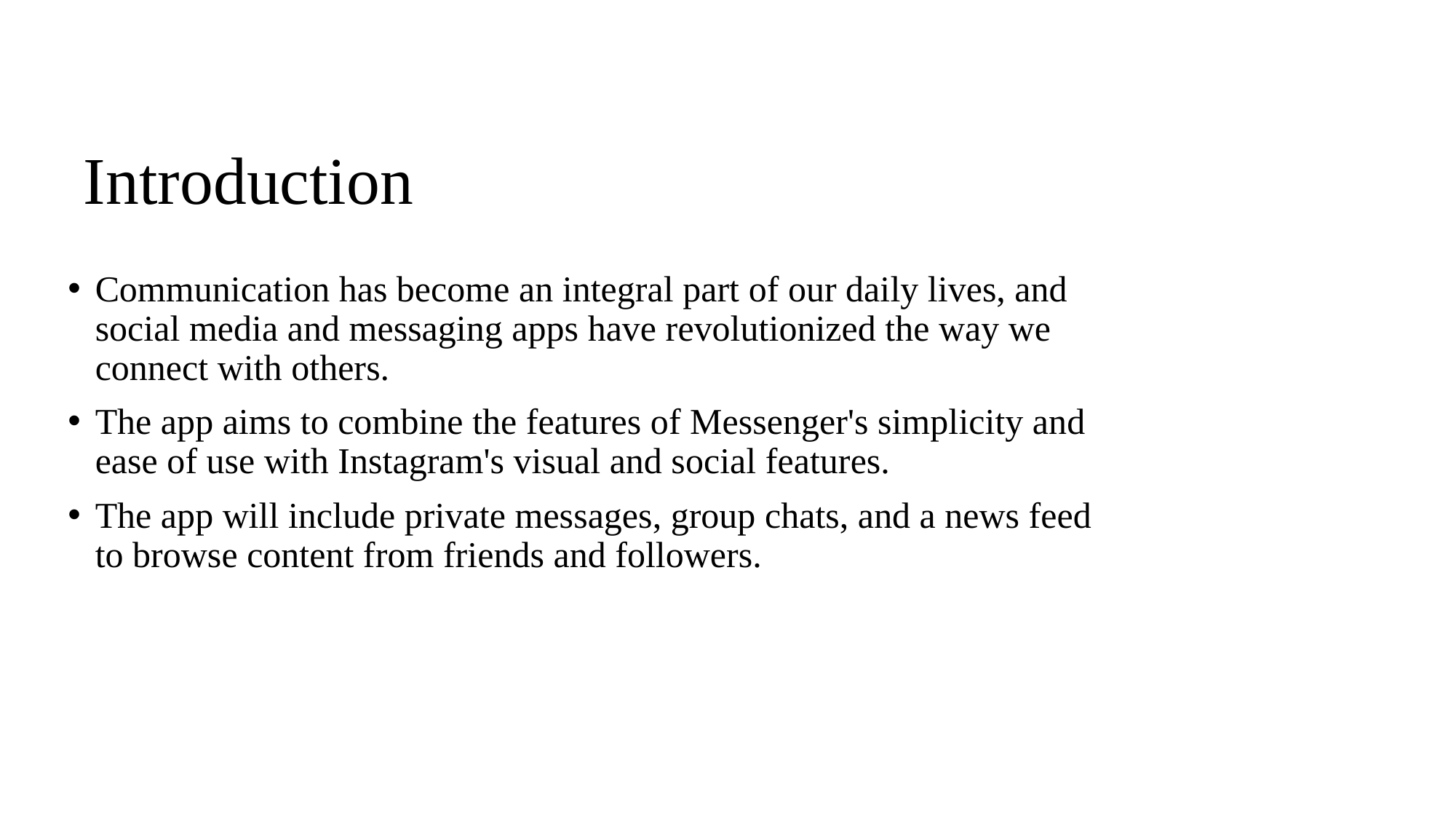

# Introduction
Communication has become an integral part of our daily lives, and social media and messaging apps have revolutionized the way we connect with others.
The app aims to combine the features of Messenger's simplicity and ease of use with Instagram's visual and social features.
The app will include private messages, group chats, and a news feed to browse content from friends and followers.